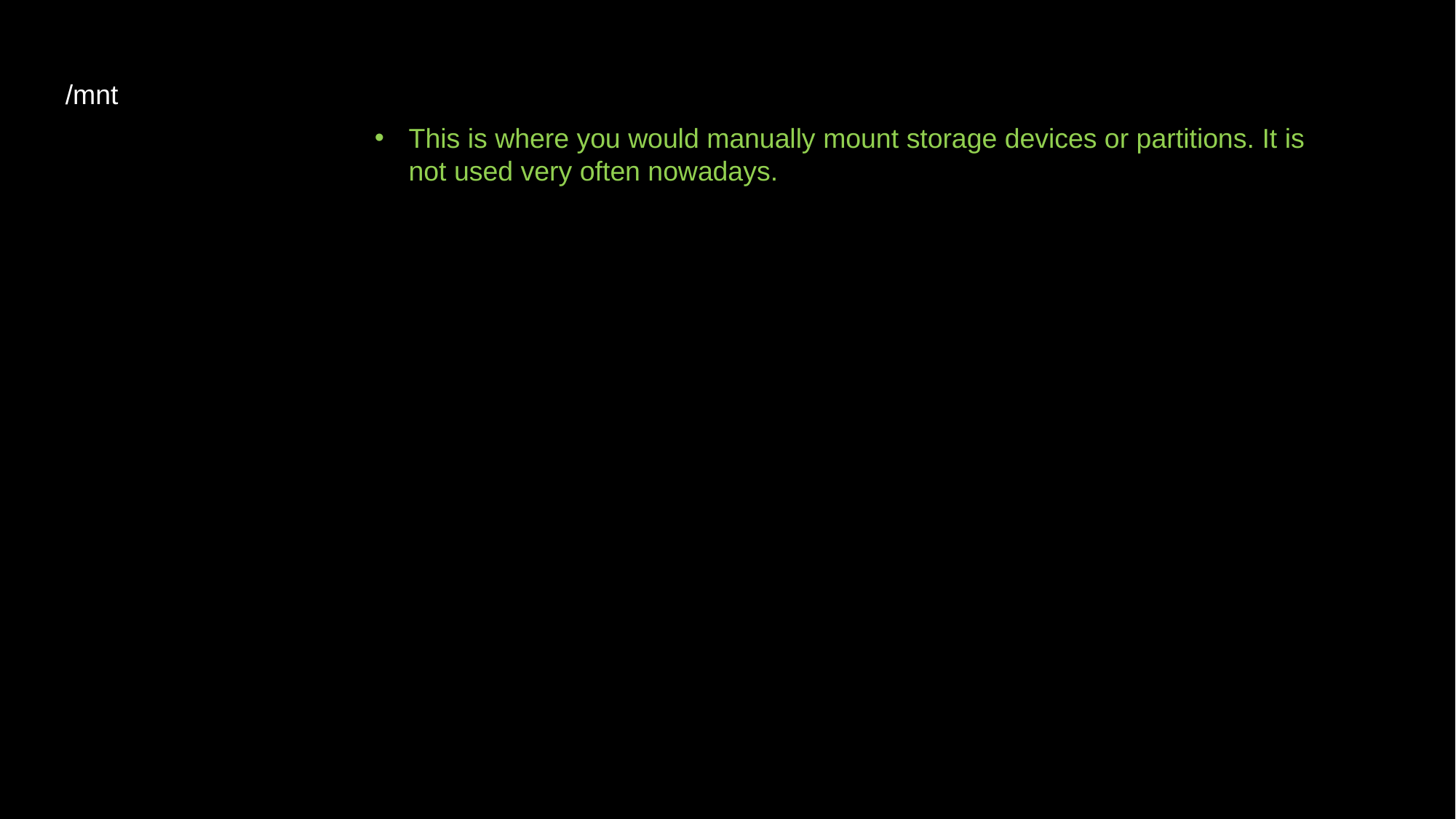

/mnt
This is where you would manually mount storage devices or partitions. It is not used very often nowadays.